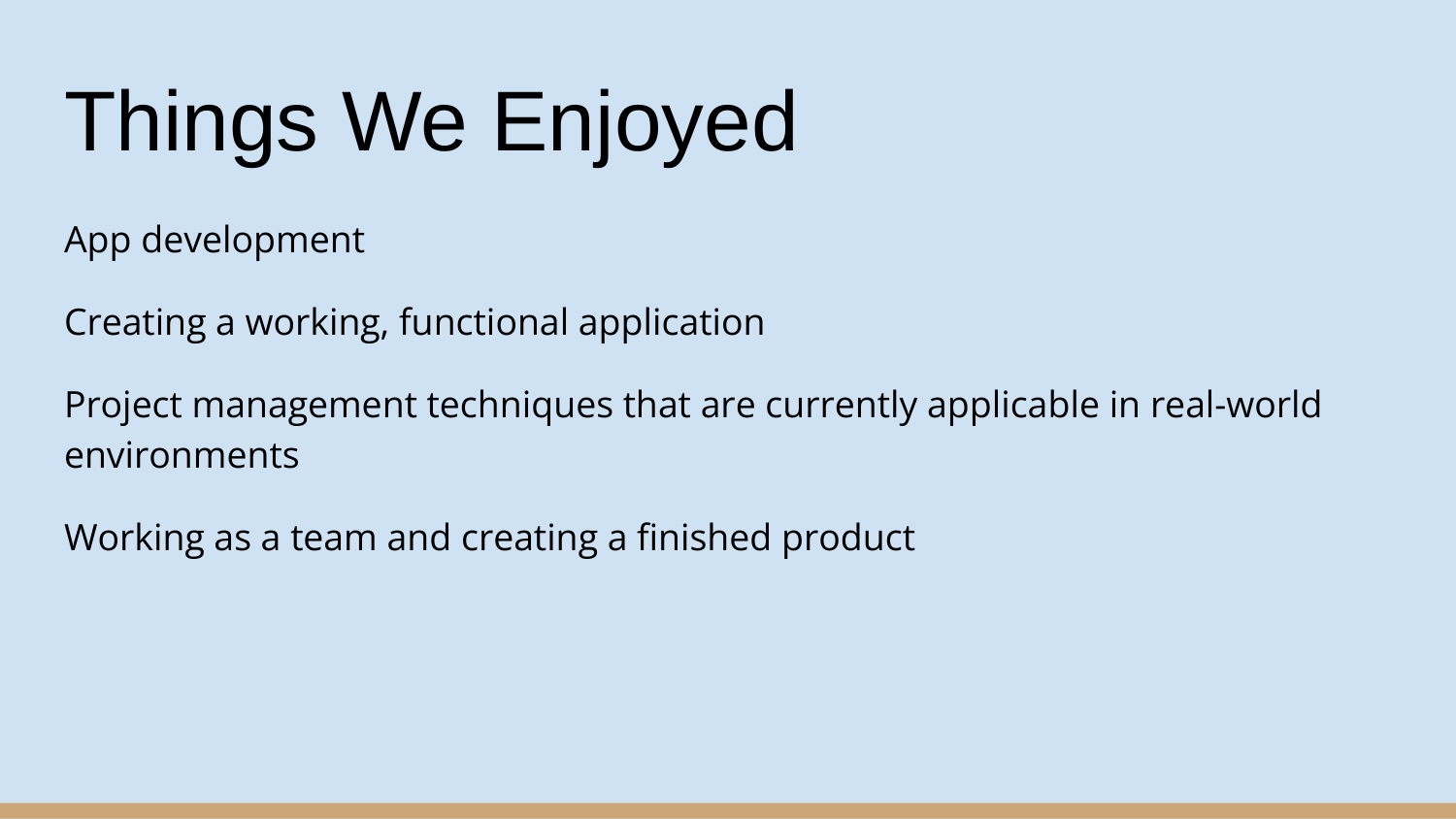

# Things We Enjoyed
App development
Creating a working, functional application
Project management techniques that are currently applicable in real-world environments
Working as a team and creating a finished product